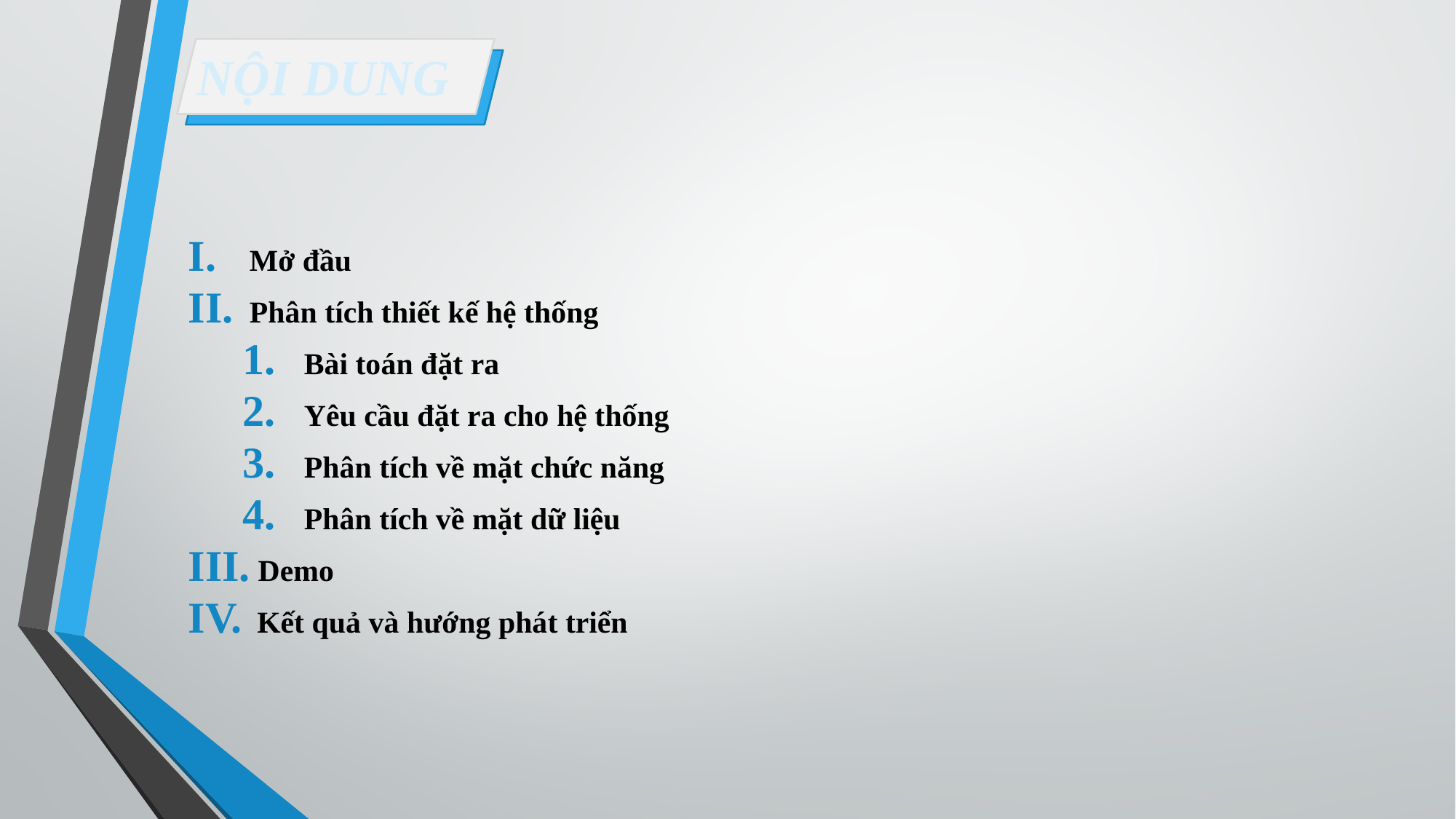

# NỘI DUNG

Mở đầu
Phân tích thiết kế hệ thống
Bài toán đặt ra
Yêu cầu đặt ra cho hệ thống
Phân tích về mặt chức năng
Phân tích về mặt dữ liệu
 Demo
 Kết quả và hướng phát triển